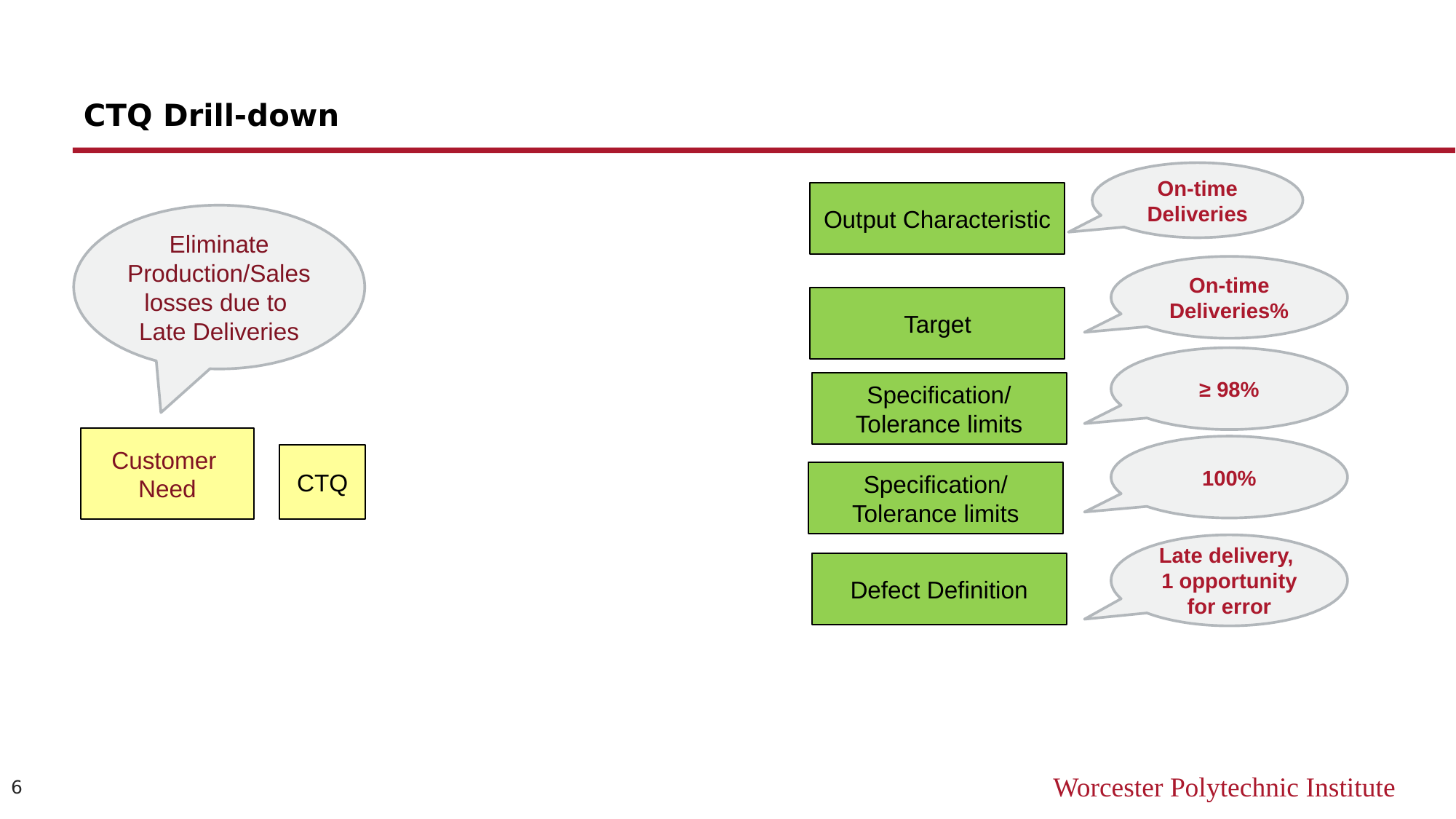

# CTQ Drill-down
On-time Deliveries

Output Characteristic
Eliminate Production/Sales losses due to
Late Deliveries
On-time Deliveries%
Target
≥ 98%
Specification/
Tolerance limits
Customer
Need
100%
CTQ
Specification/
Tolerance limits
Late delivery,
1 opportunity for error
Defect Definition
6